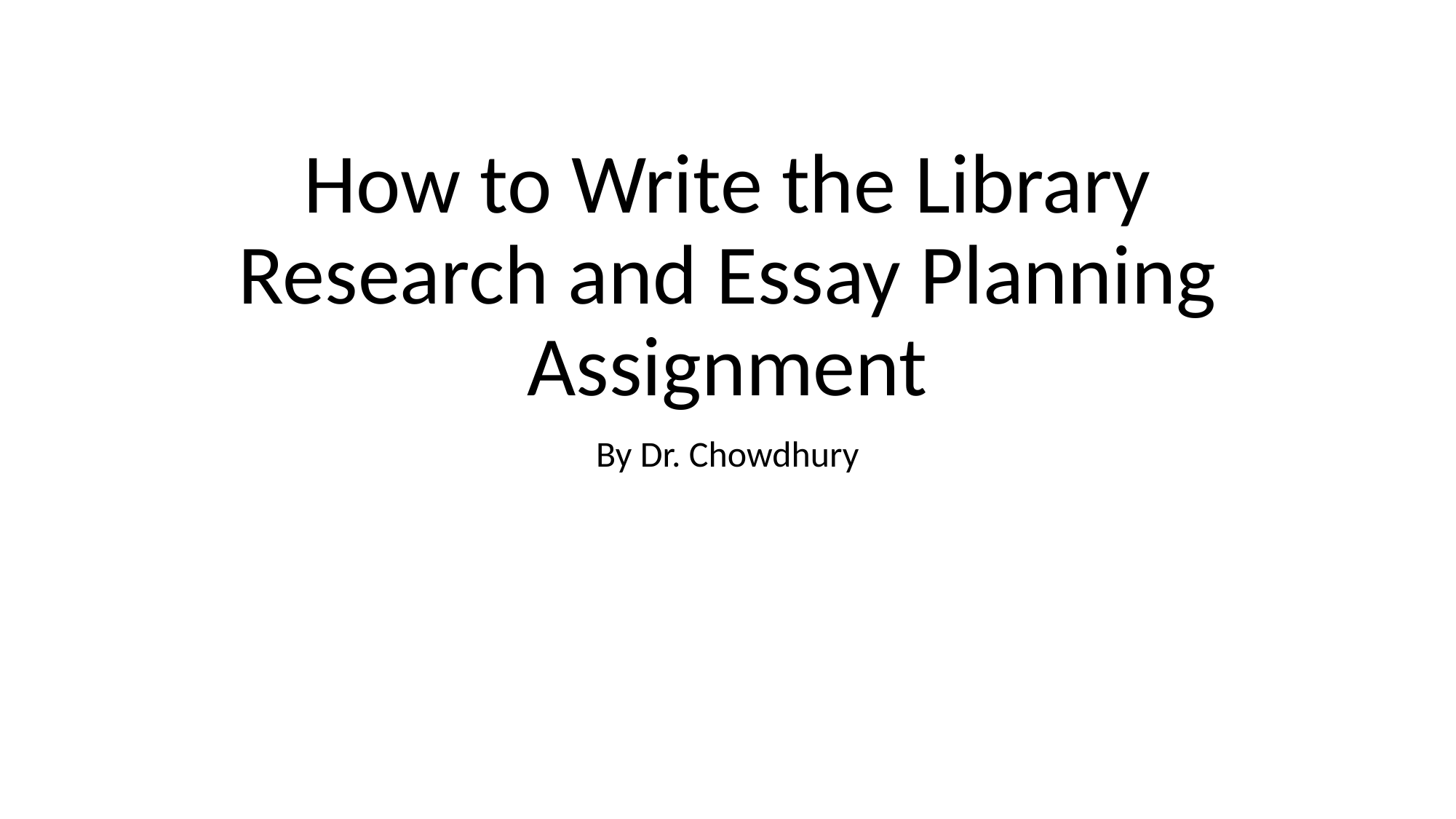

# How to Write the Library Research and Essay Planning Assignment
By Dr. Chowdhury